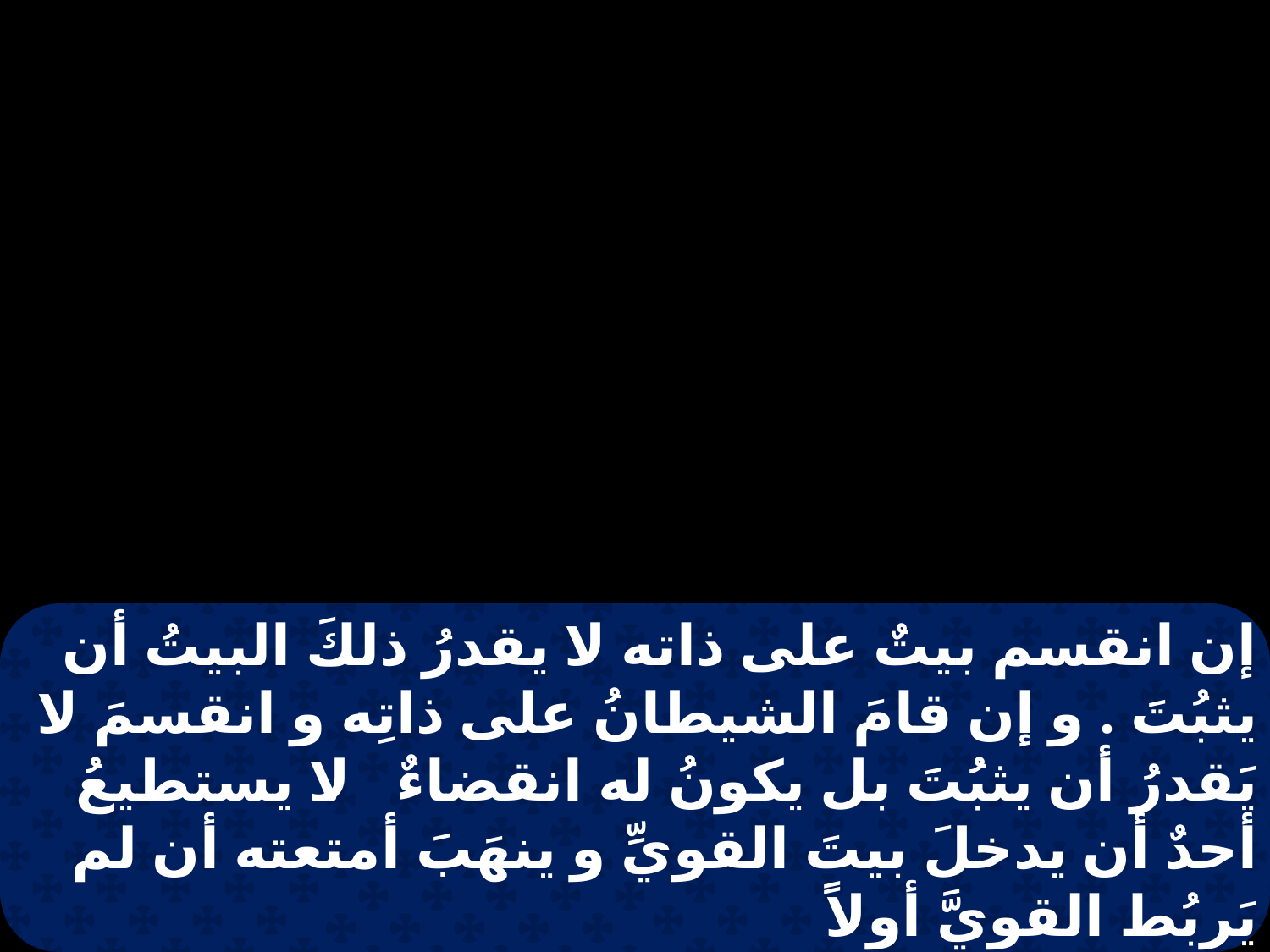

إن انقسم بيتٌ على ذاته لا يقدرُ ذلكَ البيتُ أن يثبُتَ . و إن قامَ الشيطانُ على ذاتِه و انقسمَ لا  يَقدرُ أن يثبُتَ بل يكونُ له انقضاءٌ . لا يستطيعُ أحدٌ أن يدخلَ بيتَ القويِّ و ينهَبَ أمتعته أن لم يَربُط القويَّ أولاً